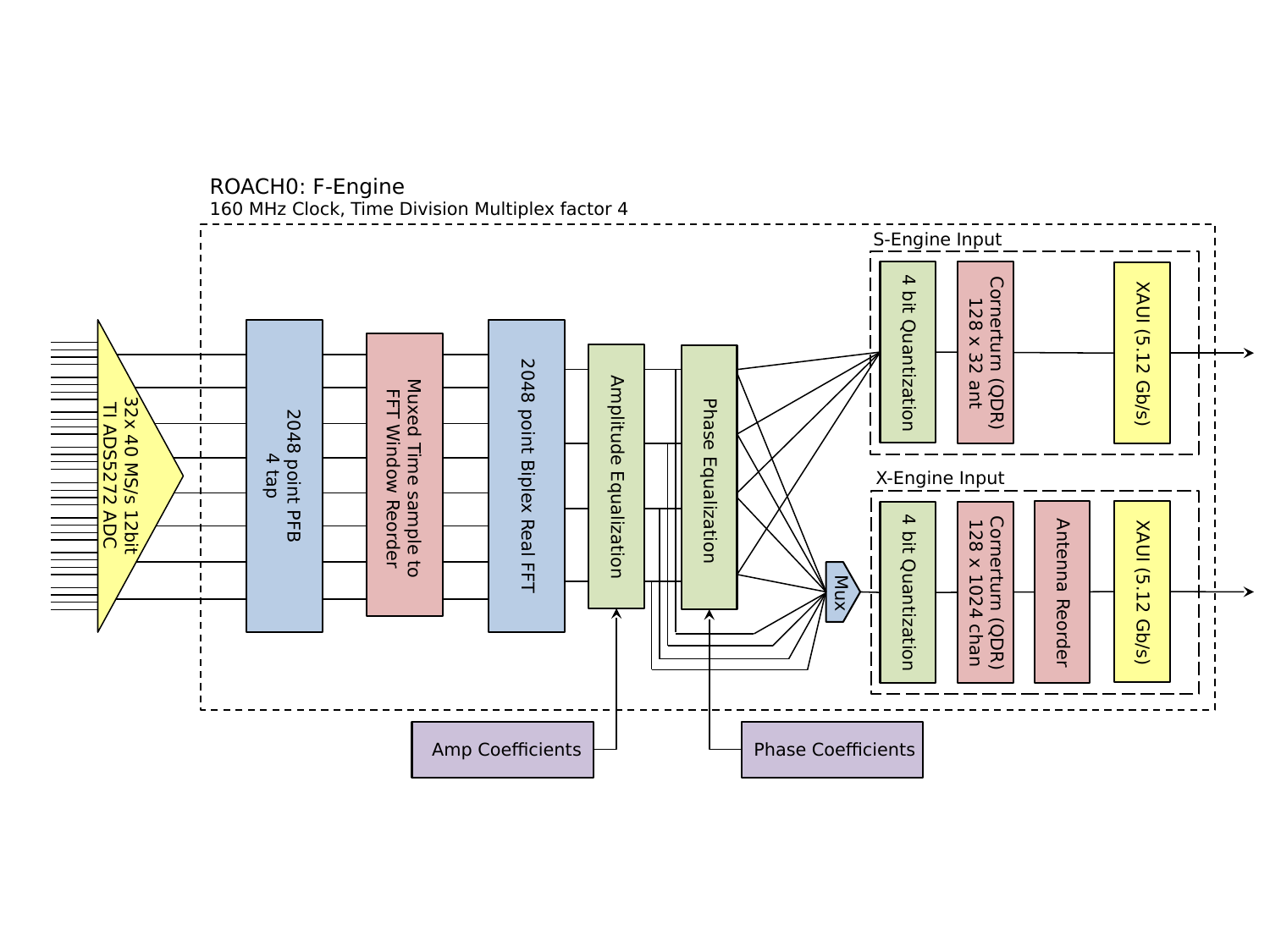

ROACH0: F-Engine
160 MHz Clock, Time Division Multiplex factor 4
S-Engine Input

Cornerturn (QDR)
128 x 32 ant

4 bit Quantization
XAUI (5.12 Gb/s)

32x 40 MS/s 12bit
TI ADS5272 ADC
2048 point PFB
4 tap
Muxed Time sample to
FFT Window Reorder
2048 point Biplex Real FFT
Amplitude Equalization
X-Engine Input
Phase Equalization

Cornerturn (QDR)
128 x 1024 chan
XAUI (5.12 Gb/s)
4 bit Quantization
Antenna Reorder
Mux

Phase Coefficients
Amp Coefficients